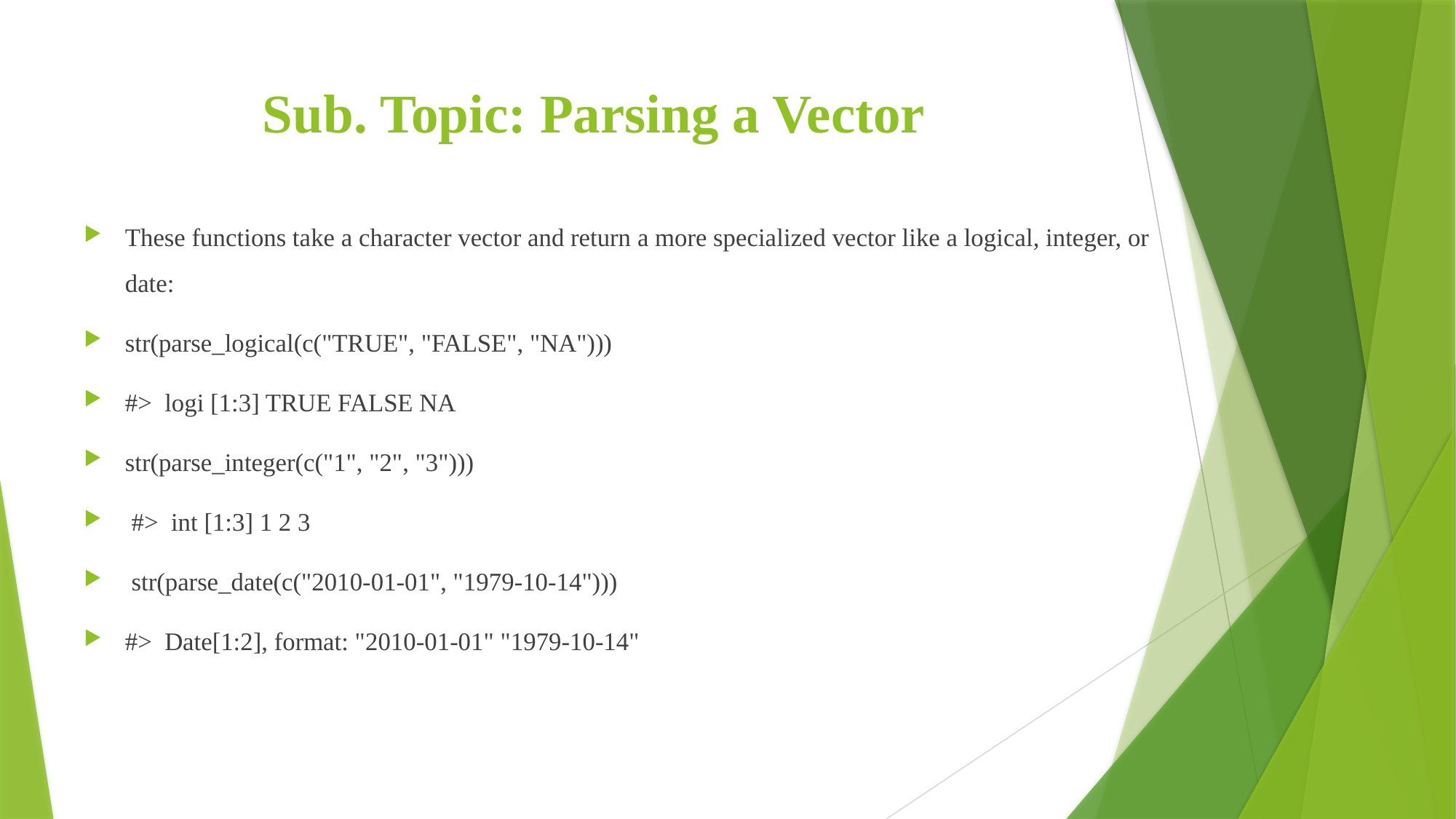

# Sub. Topic: Parsing a Vector
These functions take a character vector and return a more specialized vector like a logical, integer, or date:
str(parse_logical(c("TRUE", "FALSE", "NA")))
#>  logi [1:3] TRUE FALSE NA
str(parse_integer(c("1", "2", "3")))
 #>  int [1:3] 1 2 3
 str(parse_date(c("2010-01-01", "1979-10-14")))
#>  Date[1:2], format: "2010-01-01" "1979-10-14"